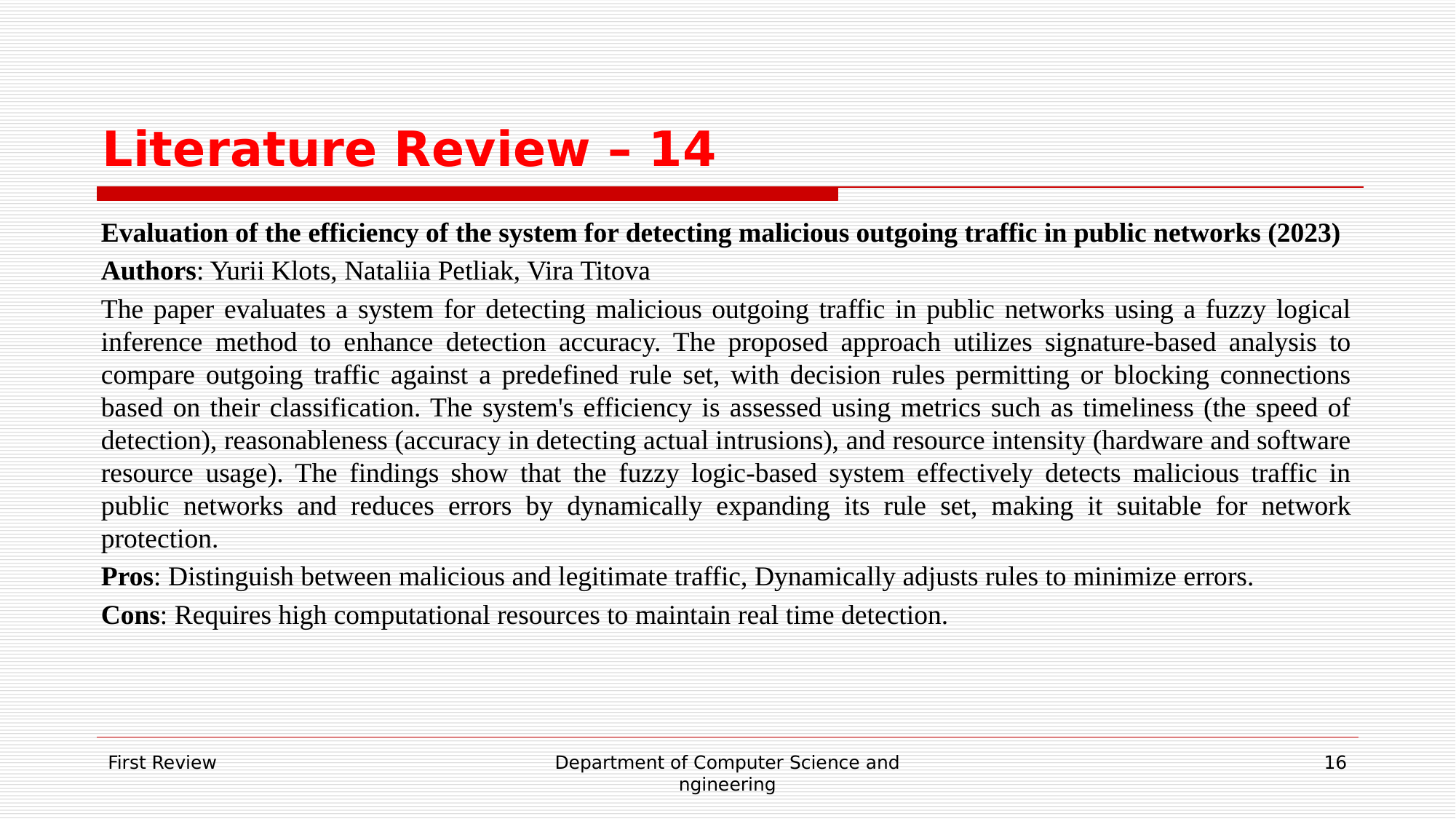

# Literature Review – 14
Evaluation of the efficiency of the system for detecting malicious outgoing traffic in public networks (2023)
Authors: Yurii Klots, Nataliia Petliak, Vira Titova
The paper evaluates a system for detecting malicious outgoing traffic in public networks using a fuzzy logical inference method to enhance detection accuracy. The proposed approach utilizes signature-based analysis to compare outgoing traffic against a predefined rule set, with decision rules permitting or blocking connections based on their classification. The system's efficiency is assessed using metrics such as timeliness (the speed of detection), reasonableness (accuracy in detecting actual intrusions), and resource intensity (hardware and software resource usage). The findings show that the fuzzy logic-based system effectively detects malicious traffic in public networks and reduces errors by dynamically expanding its rule set, making it suitable for network protection.
Pros: Distinguish between malicious and legitimate traffic, Dynamically adjusts rules to minimize errors.
Cons: Requires high computational resources to maintain real time detection.

First Review
Department of Computer Science and ngineering
16